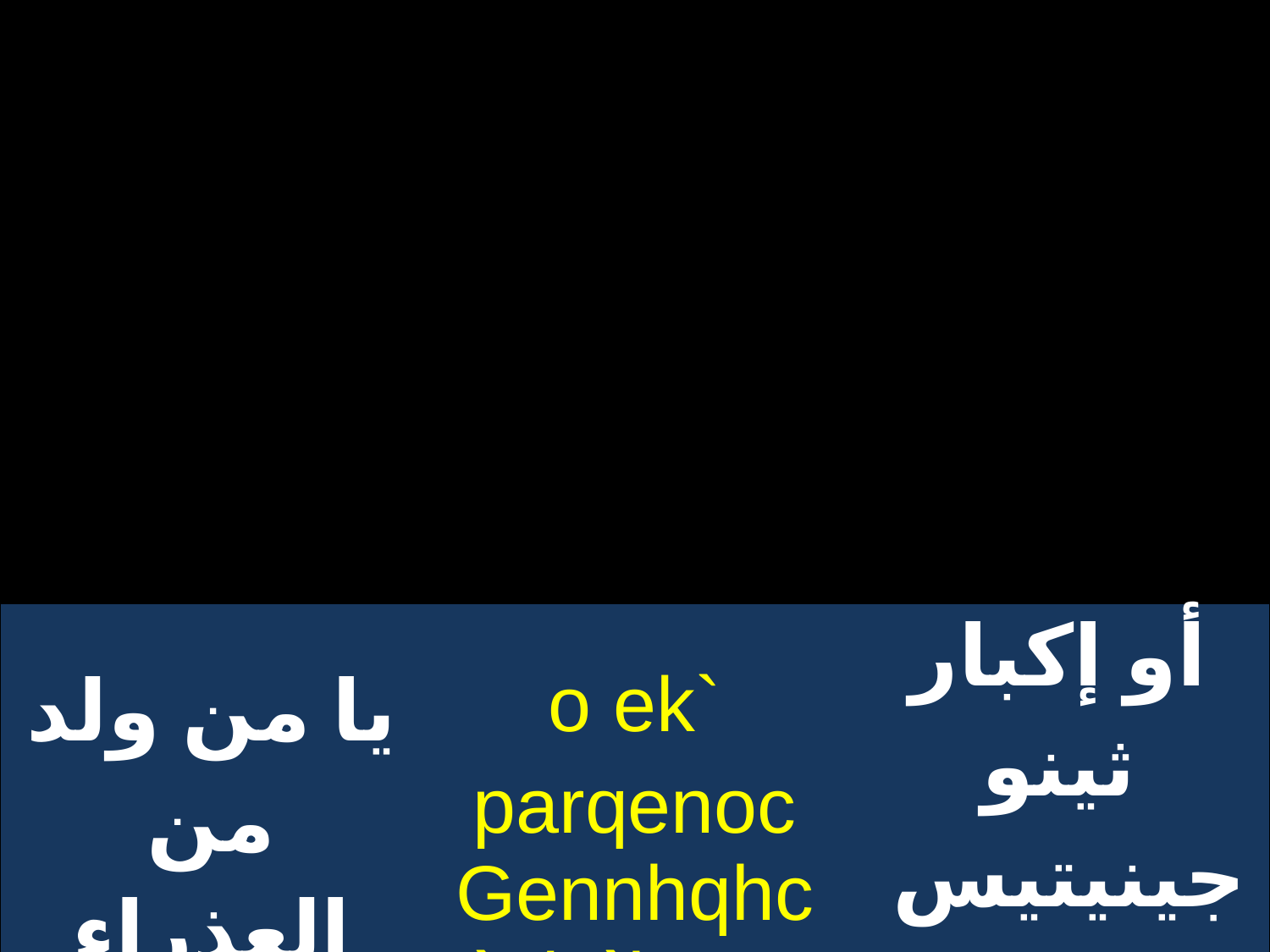

| يا من ولد من العذراء ارحمنا | `o ek parqenoc Gennhqhc `ele`hcon `hmac | أو إكبار ثينو جينيتيس إليسون إيماس |
| --- | --- | --- |